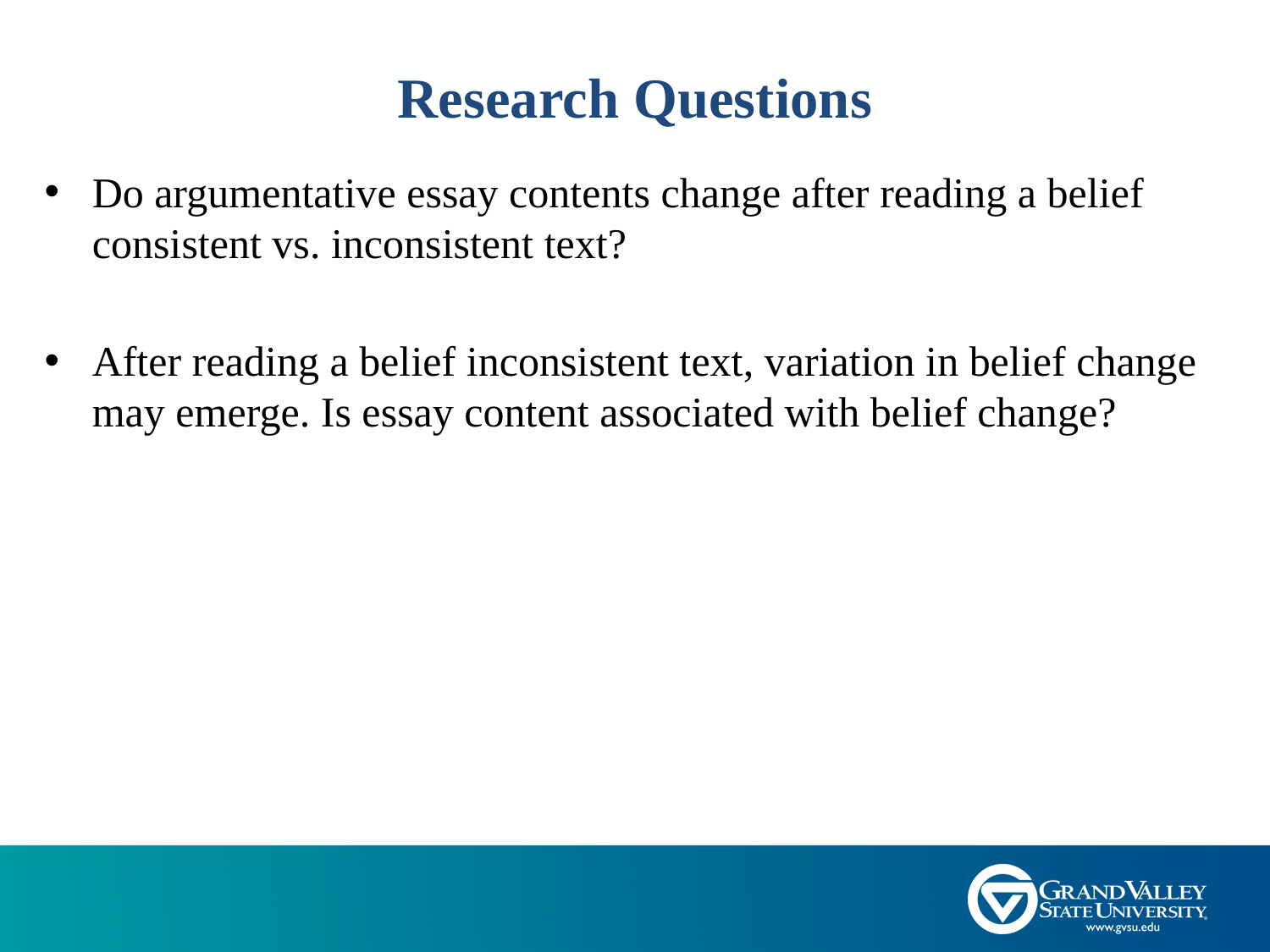

# Research Questions
Do argumentative essay contents change after reading a belief consistent vs. inconsistent text?

After reading a belief inconsistent text, variation in belief change may emerge. Is essay content associated with belief change?